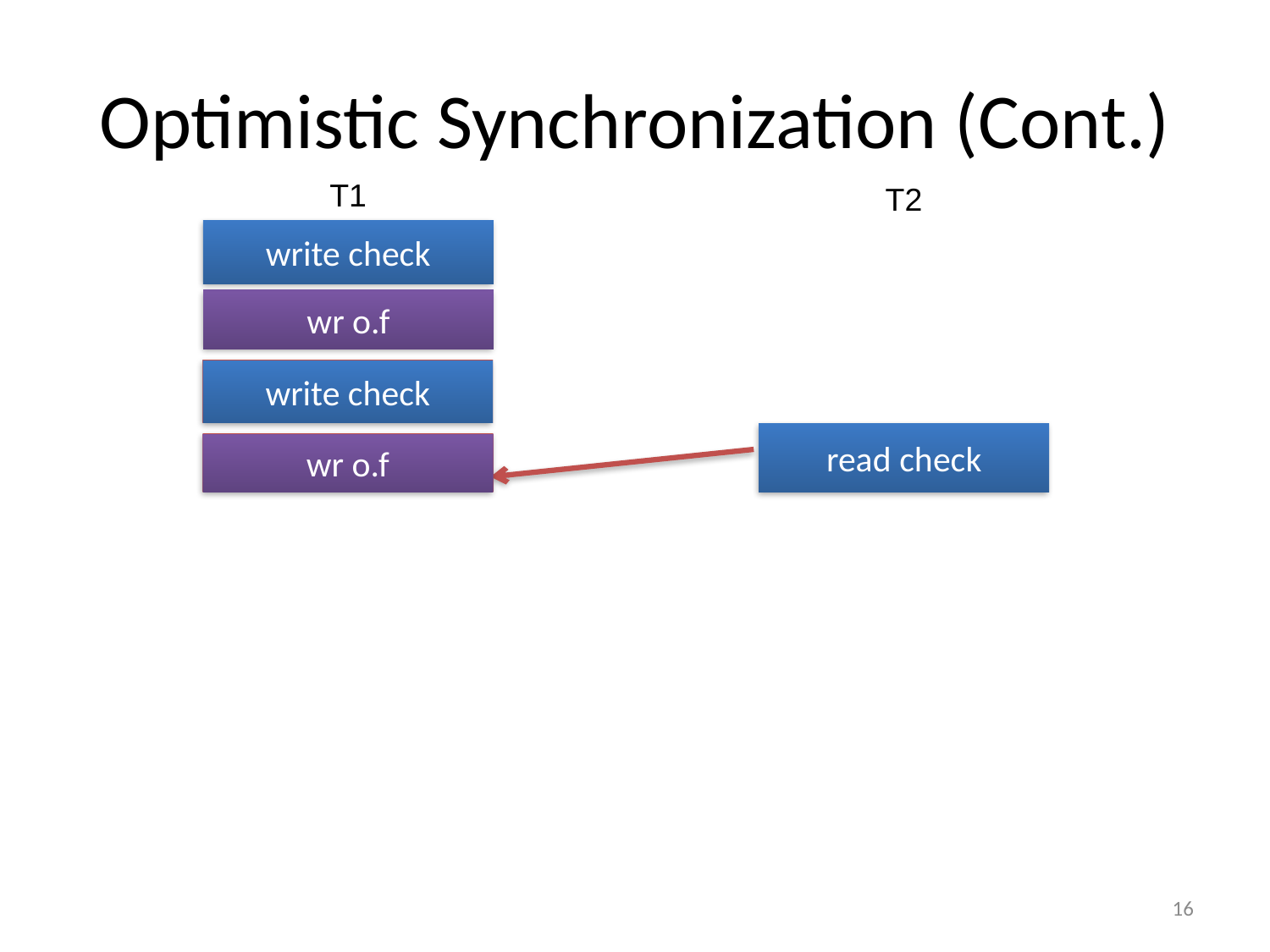

# Optimistic Synchronization (Cont.)
T1
T2
write check
wr o.f
write check
read check
wr o.f
16